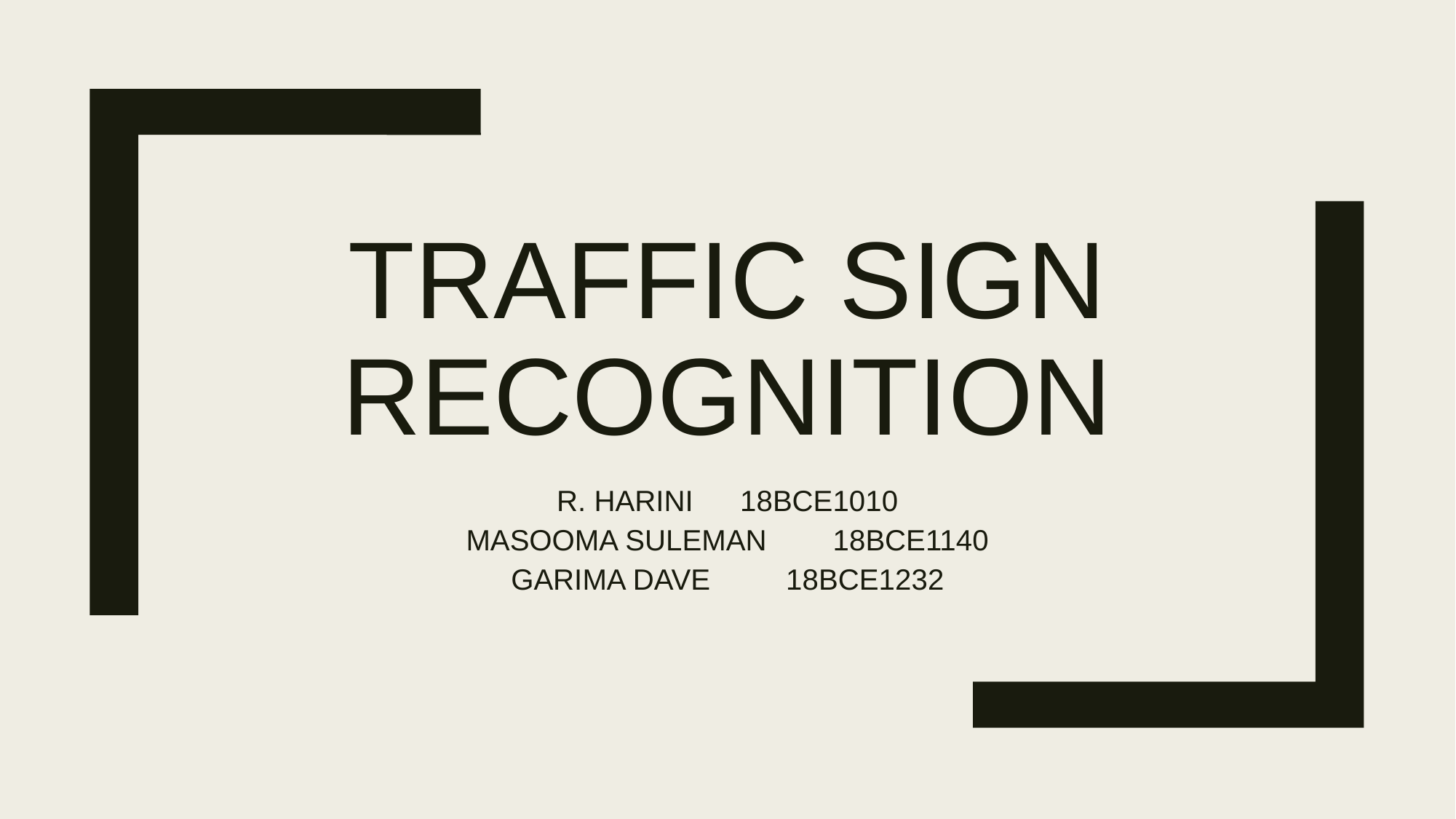

# Traffic sign recognition
R. HARINI	18BCE1010
MASOOMA SULEMAN	18BCE1140
GARIMA DAVE	18BCE1232